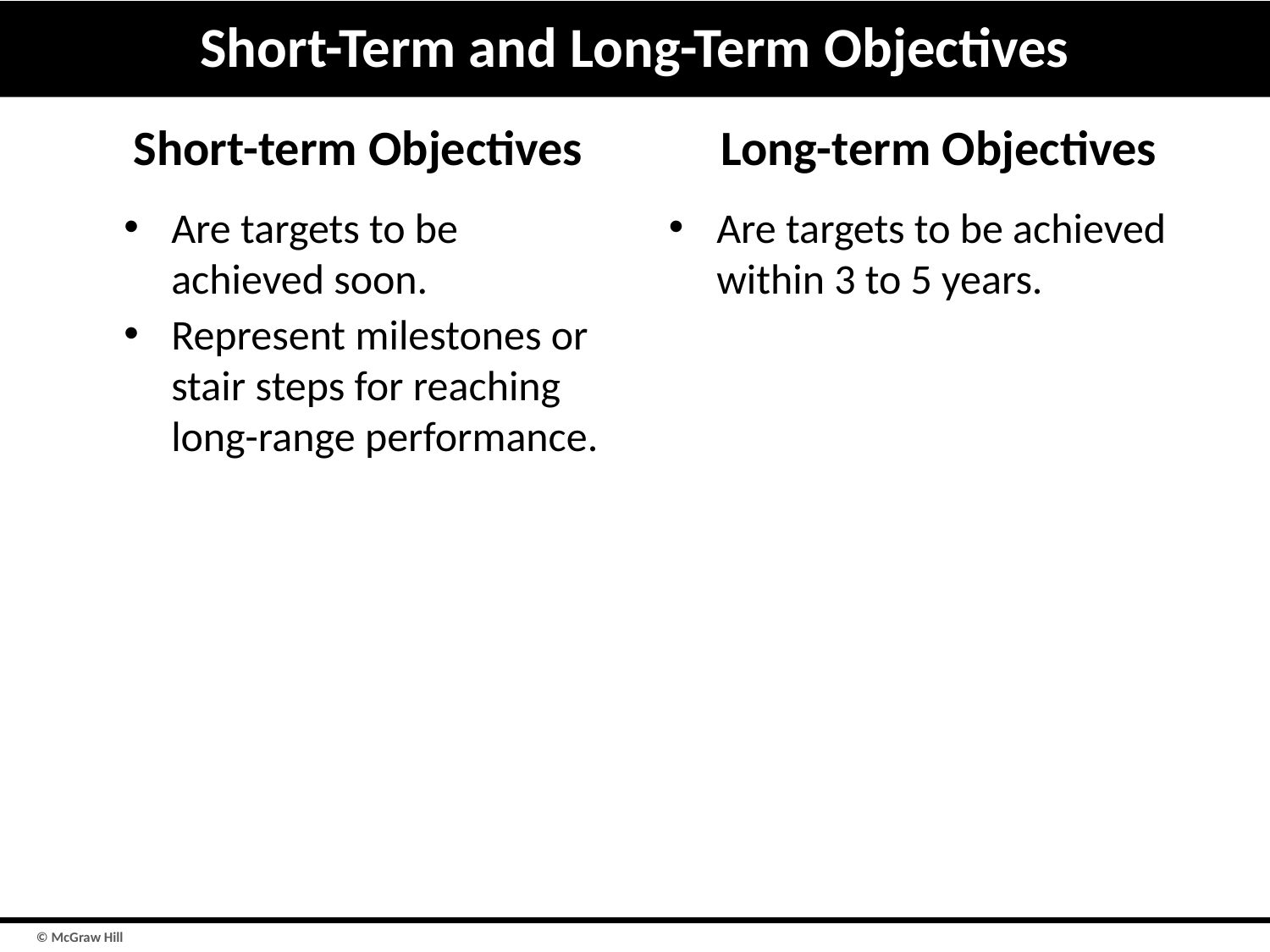

# Short-Term and Long-Term Objectives
Short-term Objectives
Long-term Objectives
Are targets to be achieved soon.
Represent milestones or stair steps for reaching long-range performance.
Are targets to be achieved within 3 to 5 years.